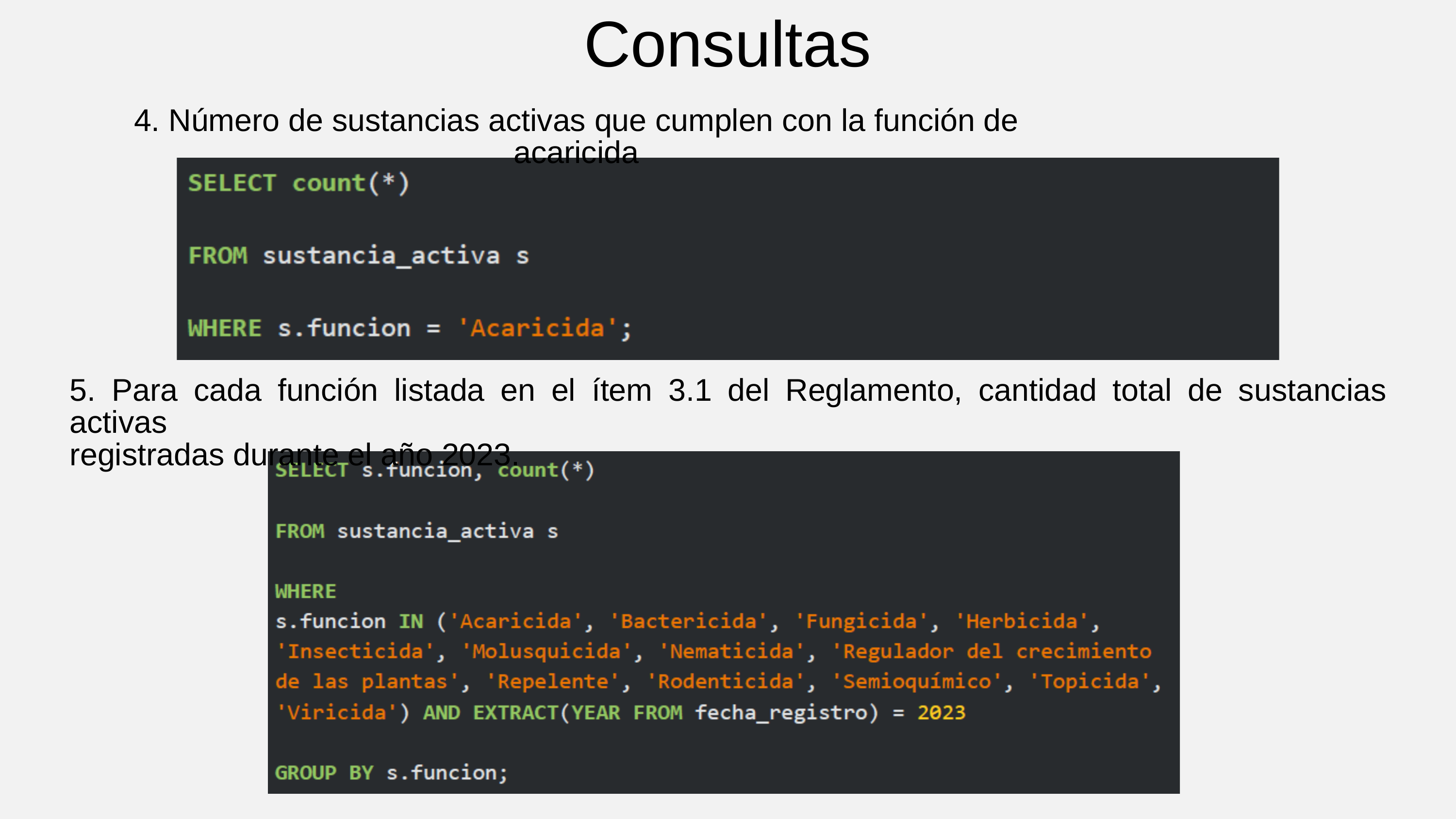

Consultas
4. Número de sustancias activas que cumplen con la función de acaricida

5. Para cada función listada en el ítem 3.1 del Reglamento, cantidad total de sustancias activas
registradas durante el año 2023.